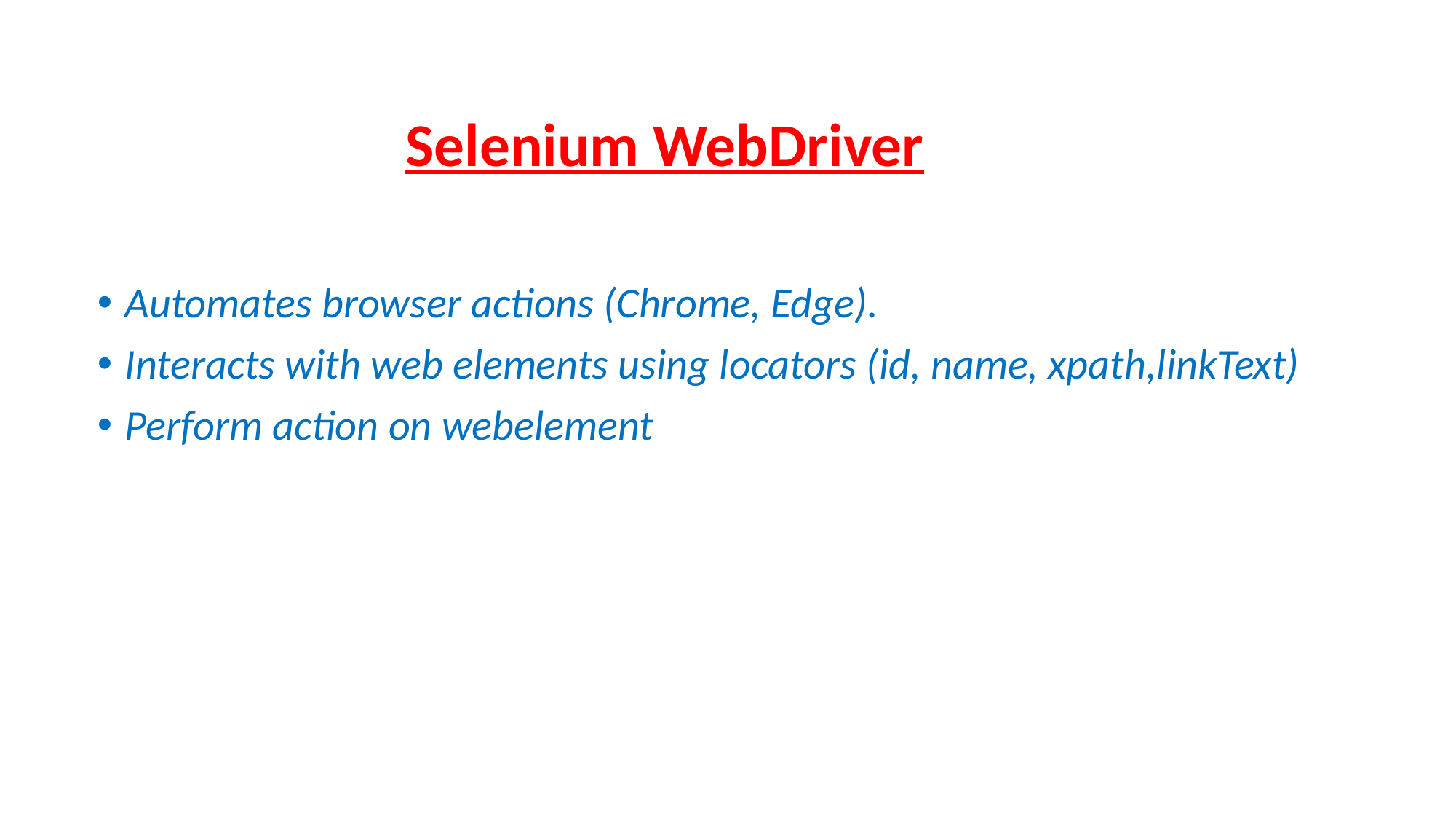

Selenium WebDriver
Automates browser actions (Chrome, Edge).
Interacts with web elements using locators (id, name, xpath,linkText)
Perform action on webelement